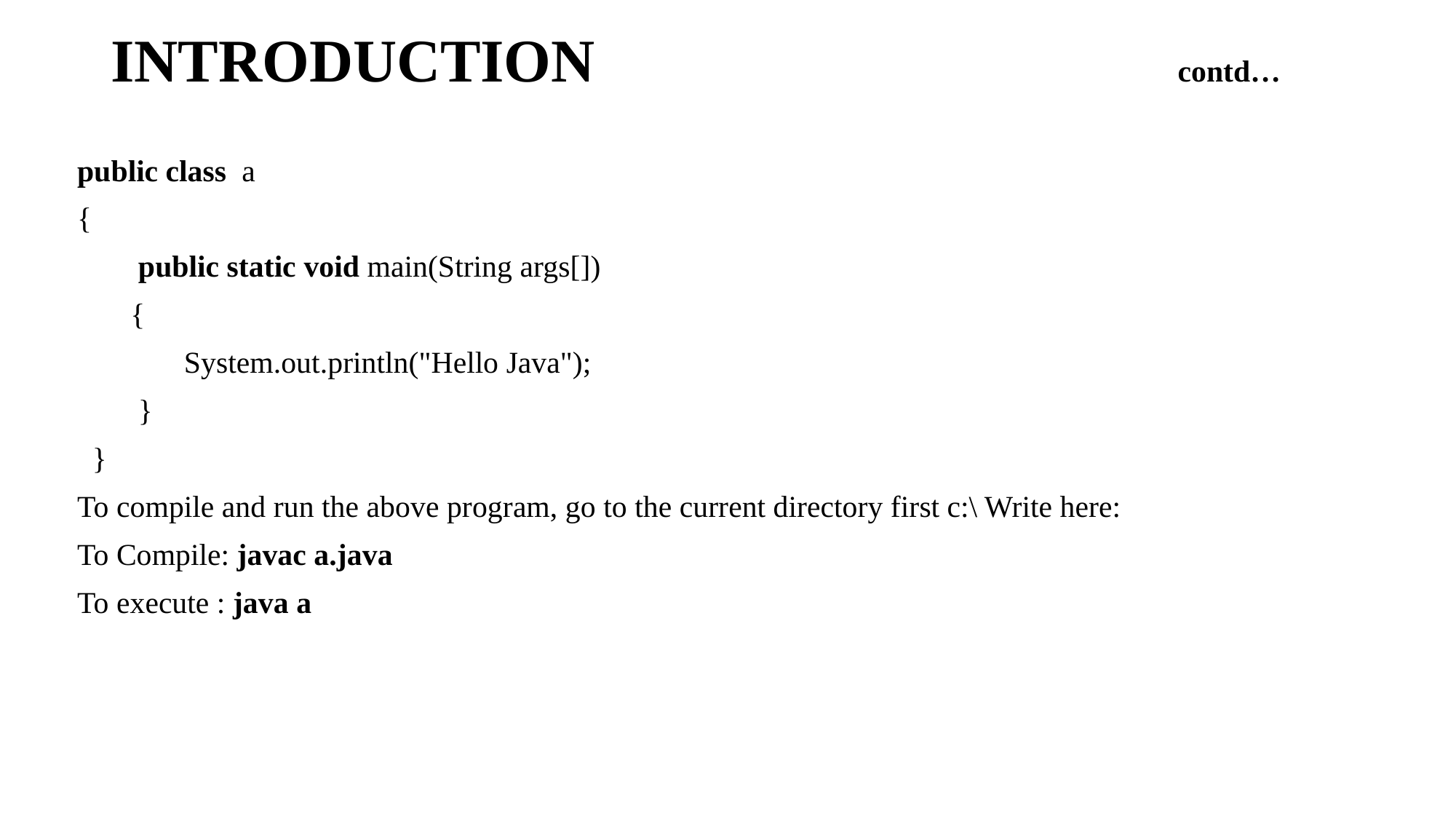

# INTRODUCTION                                   contd…
public class  a
{
        public static void main(String args[])
       {
              System.out.println("Hello Java");
        }
  }
To compile and run the above program, go to the current directory first c:\ Write here:
To Compile: javac a.java
To execute : java a